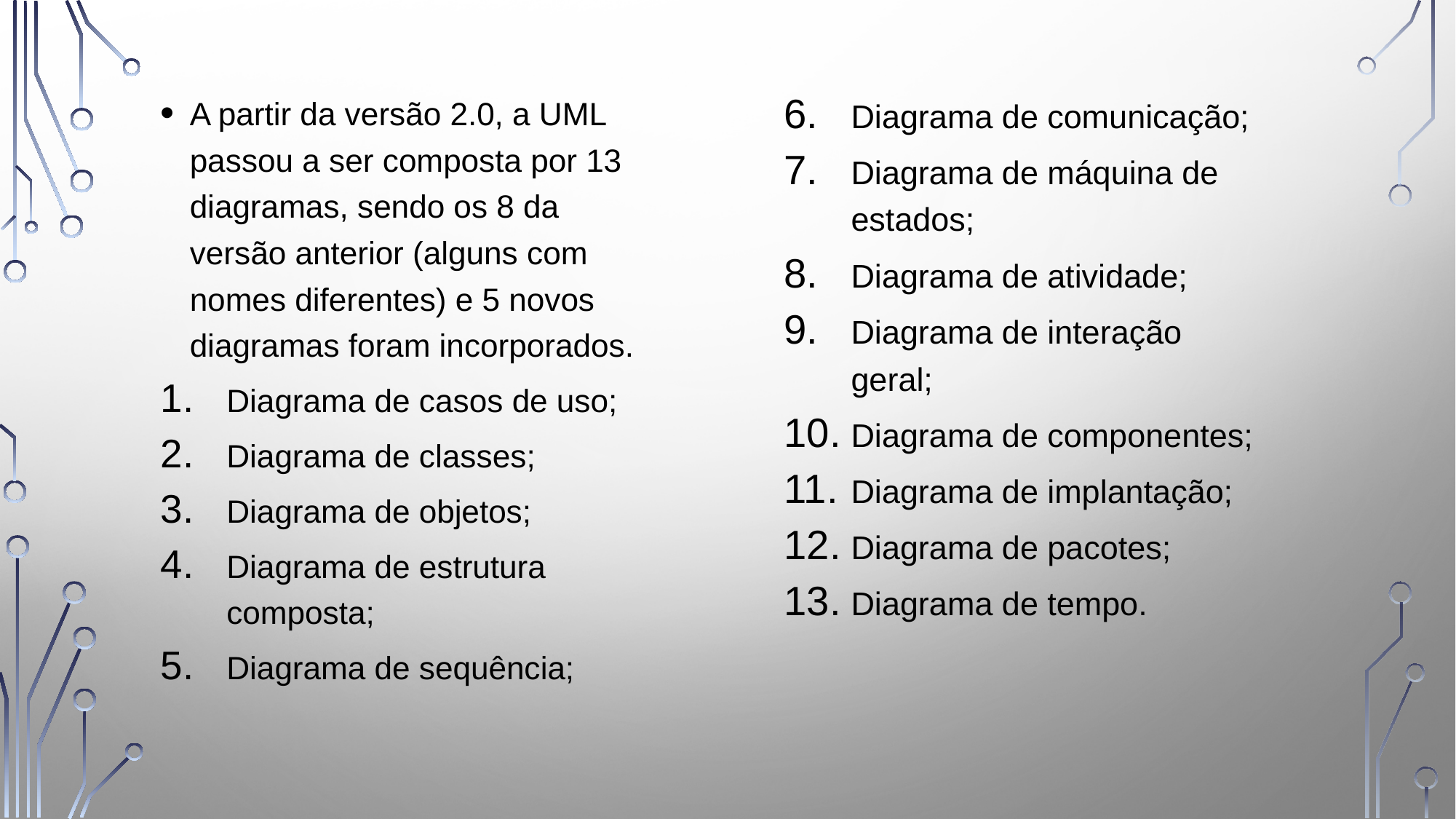

A partir da versão 2.0, a UML passou a ser composta por 13 diagramas, sendo os 8 da versão anterior (alguns com nomes diferentes) e 5 novos diagramas foram incorporados.
Diagrama de casos de uso;
Diagrama de classes;
Diagrama de objetos;
Diagrama de estrutura composta;
Diagrama de sequência;
Diagrama de comunicação;
Diagrama de máquina de estados;
Diagrama de atividade;
Diagrama de interação geral;
Diagrama de componentes;
Diagrama de implantação;
Diagrama de pacotes;
Diagrama de tempo.
4